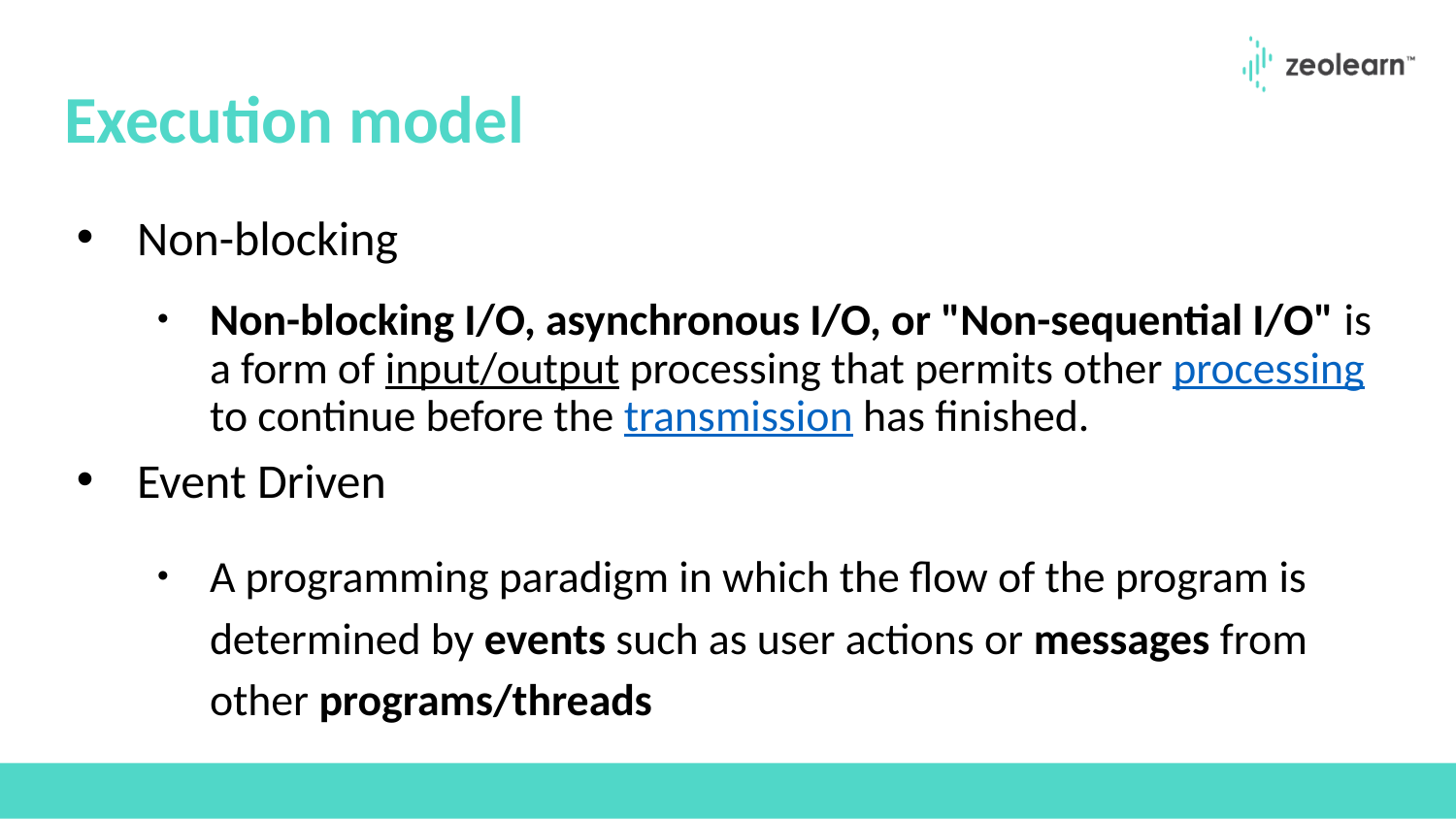

# Execution model
Non-blocking
Non-blocking I/O, asynchronous I/O, or "Non-sequential I/O" is a form of input/output processing that permits other processing to continue before the transmission has finished.
Event Driven
A programming paradigm in which the flow of the program is determined by events such as user actions or messages from other programs/threads